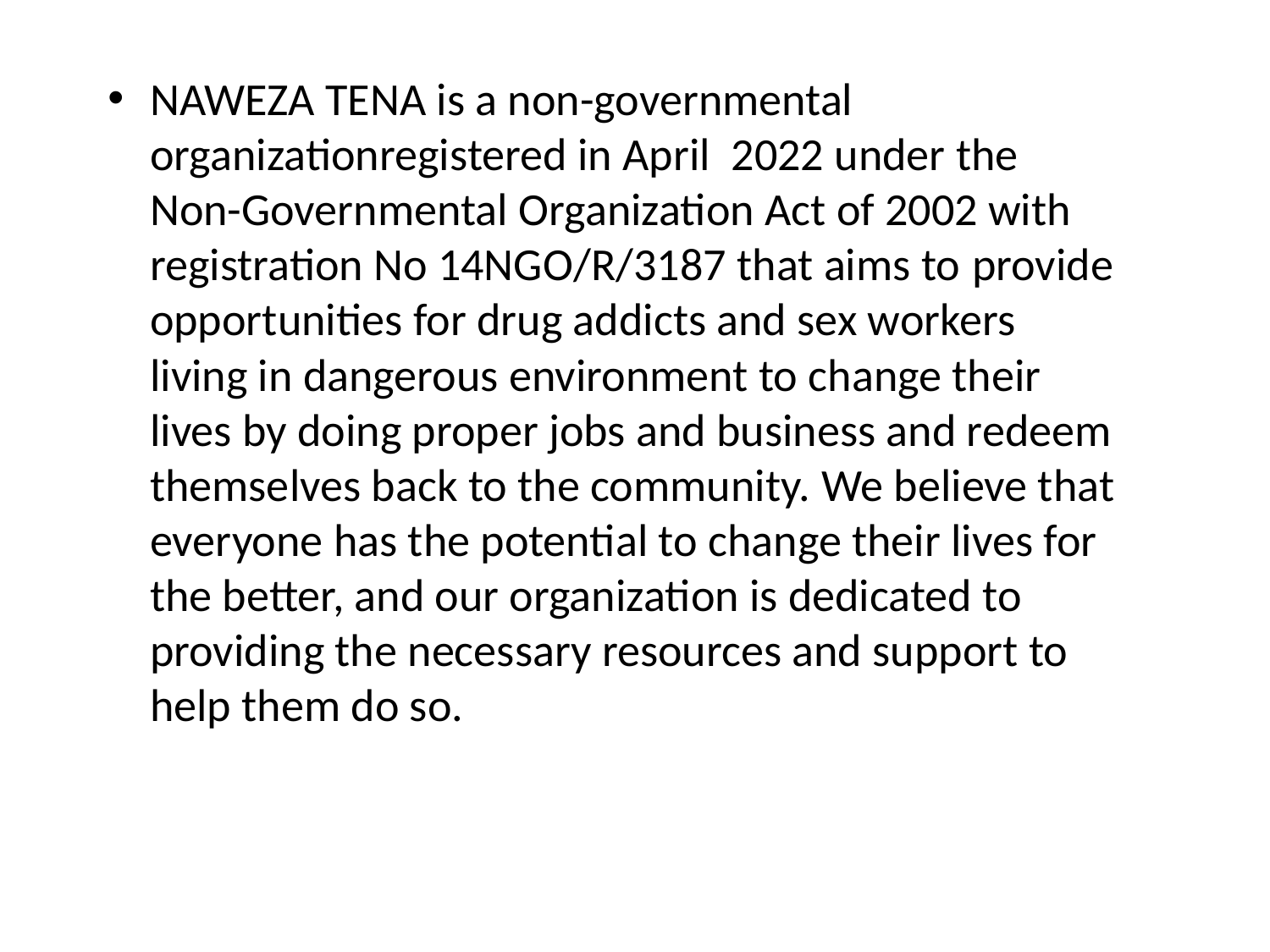

NAWEZA TENA is a non-governmental organizationregistered in April  2022 under the Non-Governmental Organization Act of 2002 with registration No 14NGO/R/3187 that aims to provide opportunities for drug addicts and sex workers living in dangerous environment to change their lives by doing proper jobs and business and redeem themselves back to the community. We believe that everyone has the potential to change their lives for the better, and our organization is dedicated to providing the necessary resources and support to help them do so.